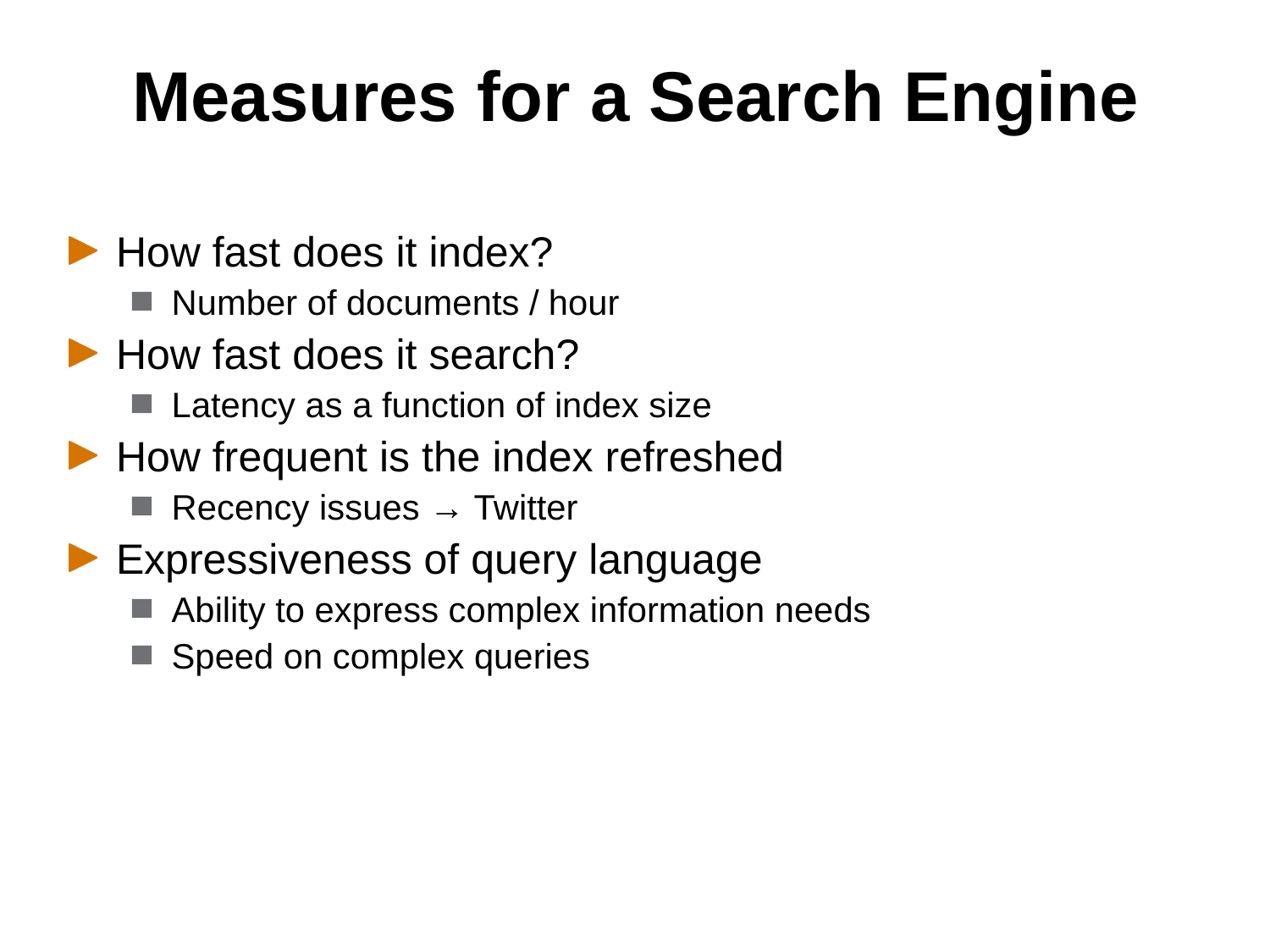

# Measures for a Search Engine
How fast does it index?
Number of documents / hour
How fast does it search?
Latency as a function of index size
How frequent is the index refreshed
Recency issues → Twitter
Expressiveness of query language
Ability to express complex information needs
Speed on complex queries